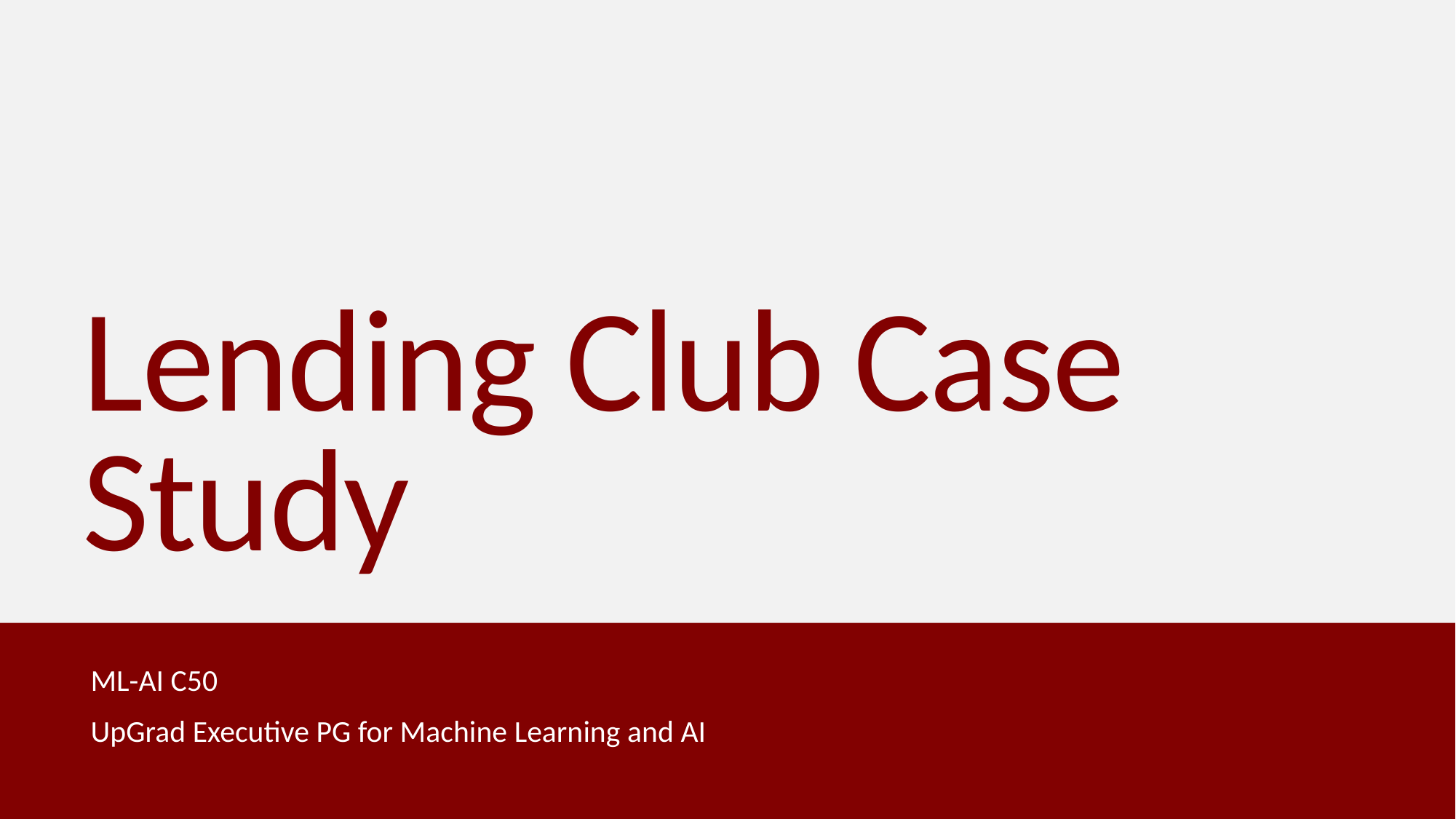

# Lending Club Case Study

ML-AI C50
UpGrad Executive PG for Machine Learning and AI